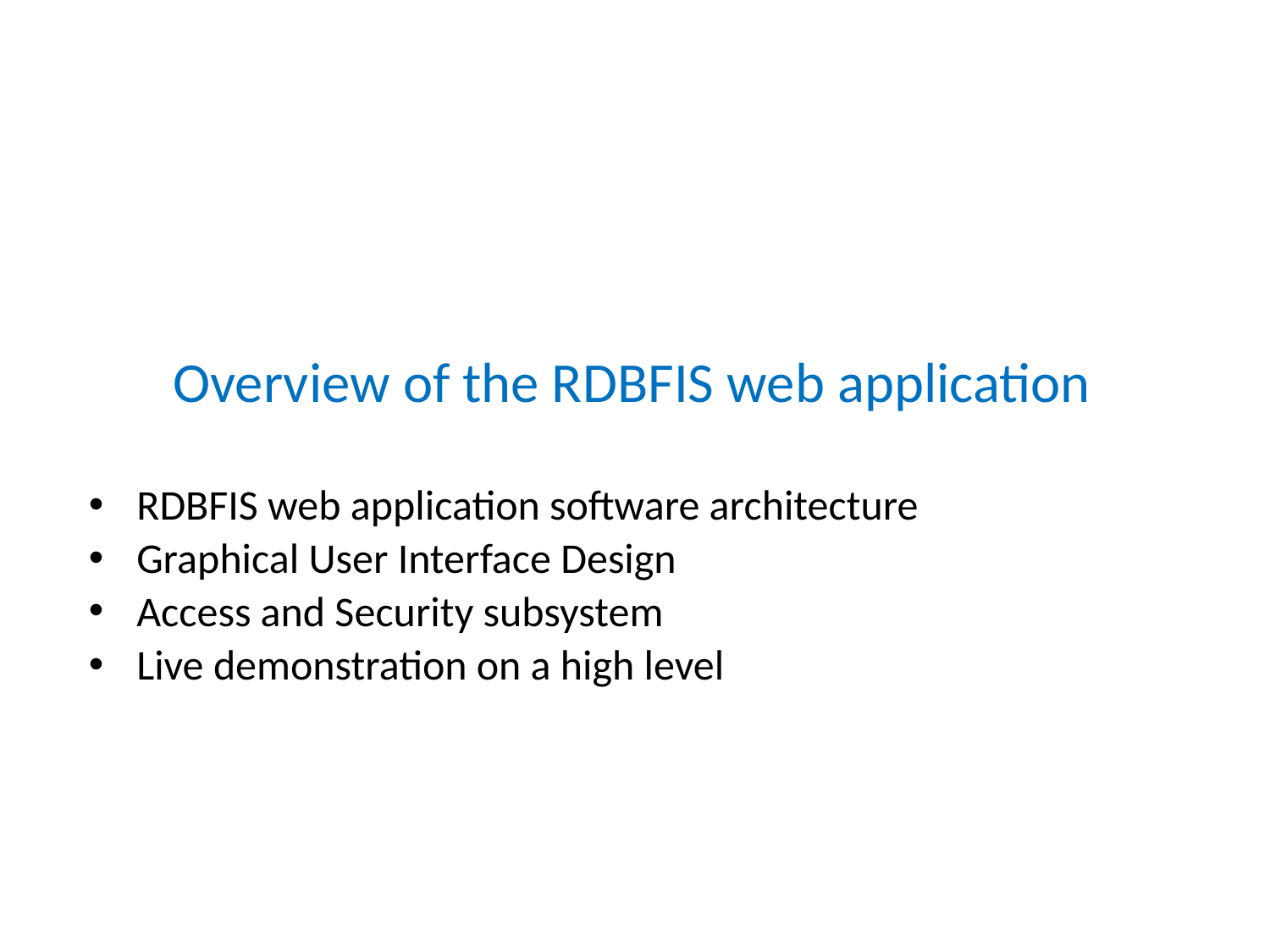

Overview of the RDBFIS web application

RDBFIS web application software architecture
Graphical User Interface Design
Access and Security subsystem
Live demonstration on a high level